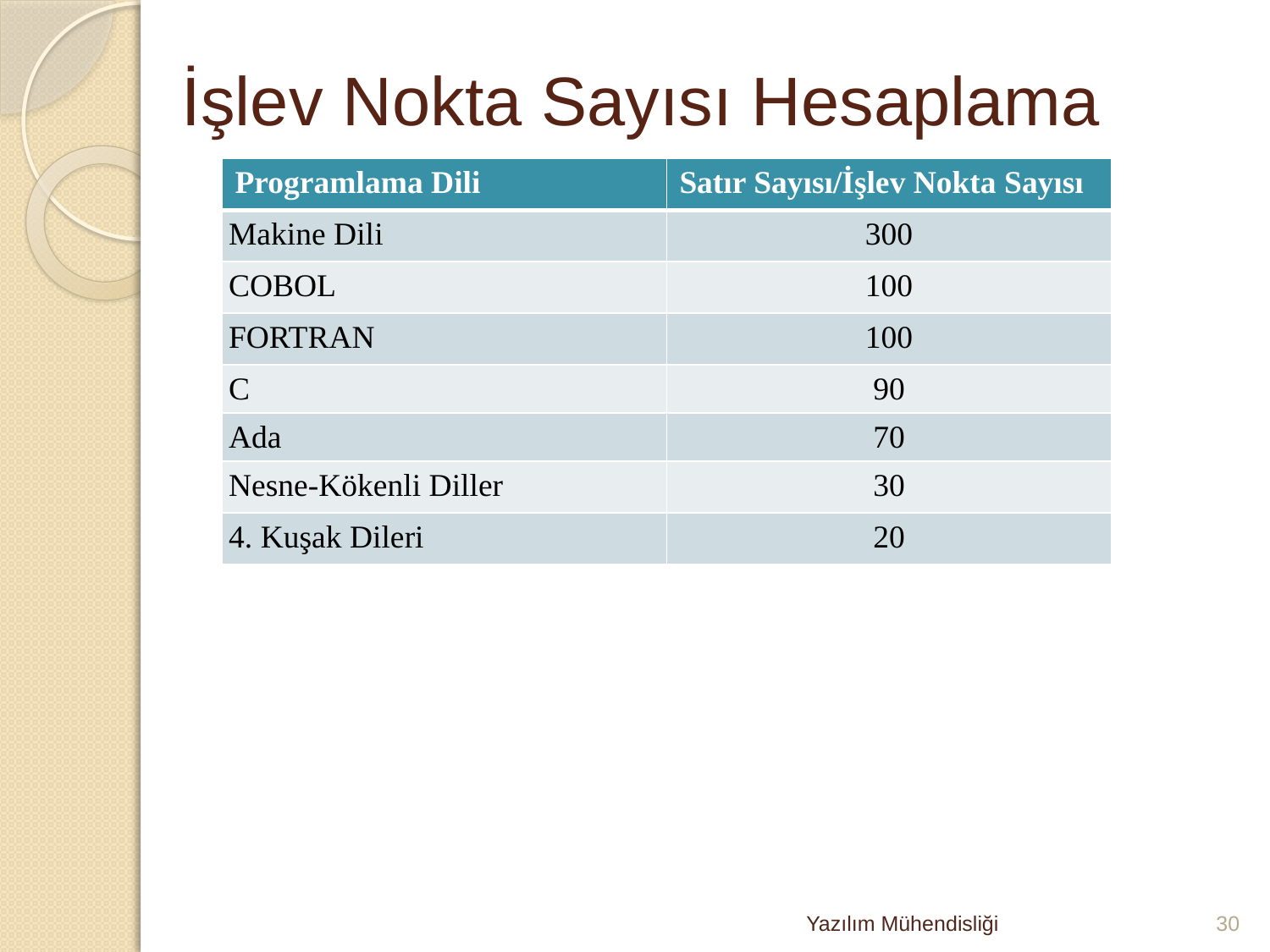

# İşlev Nokta Sayısı Hesaplama
| Programlama Dili | Satır Sayısı/İşlev Nokta Sayısı |
| --- | --- |
| Makine Dili | 300 |
| COBOL | 100 |
| FORTRAN | 100 |
| C | 90 |
| Ada | 70 |
| Nesne-Kökenli Diller | 30 |
| 4. Kuşak Dileri | 20 |
Yazılım Mühendisliği
30